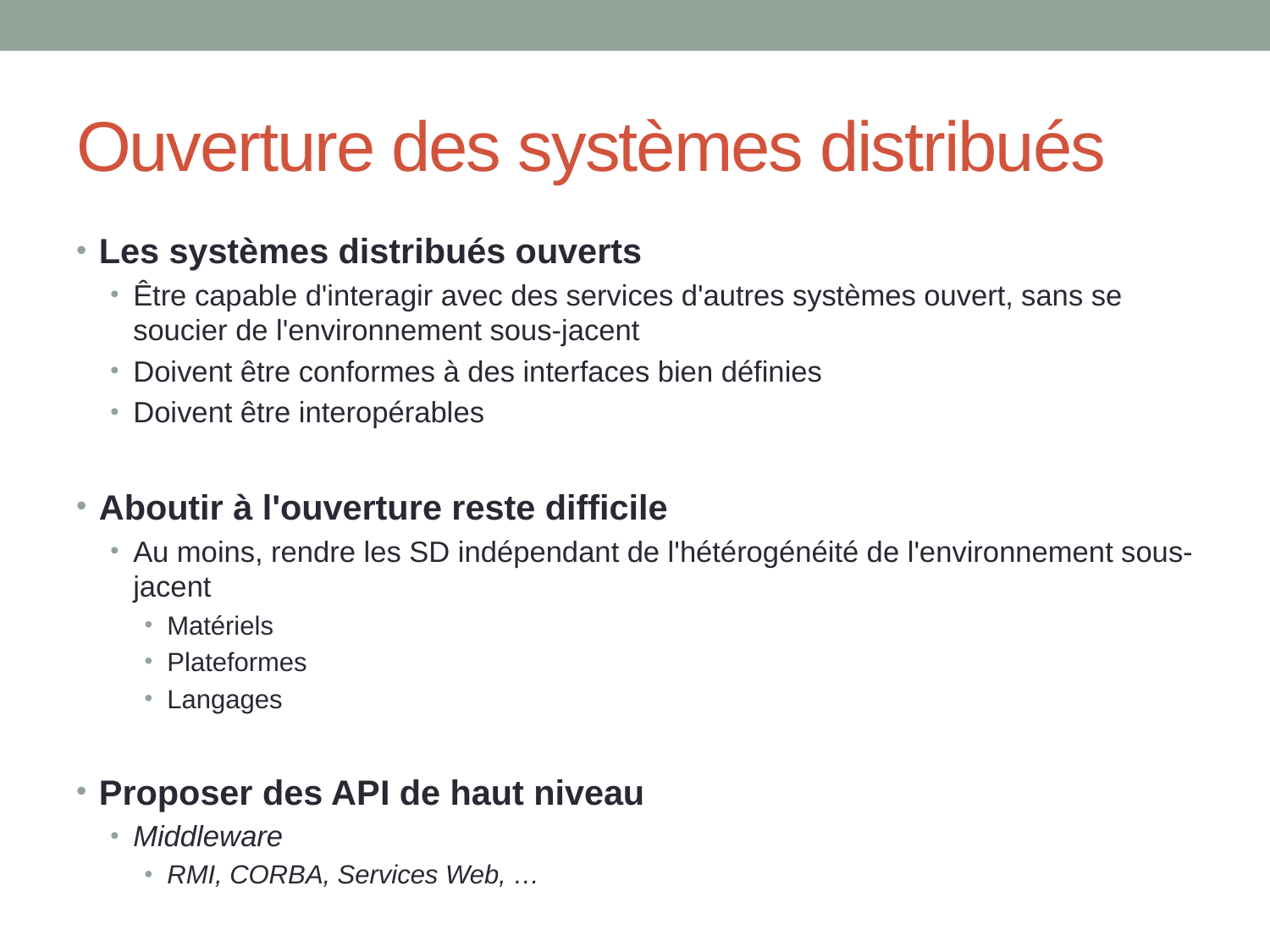

# Ouverture des systèmes distribués
Les systèmes distribués ouverts
Être capable d'interagir avec des services d'autres systèmes ouvert, sans se soucier de l'environnement sous-jacent
Doivent être conformes à des interfaces bien définies
Doivent être interopérables

Aboutir à l'ouverture reste difficile
Au moins, rendre les SD indépendant de l'hétérogénéité de l'environnement sous-jacent
Matériels
Plateformes
Langages

Proposer des API de haut niveau
Middleware
RMI, CORBA, Services Web, …